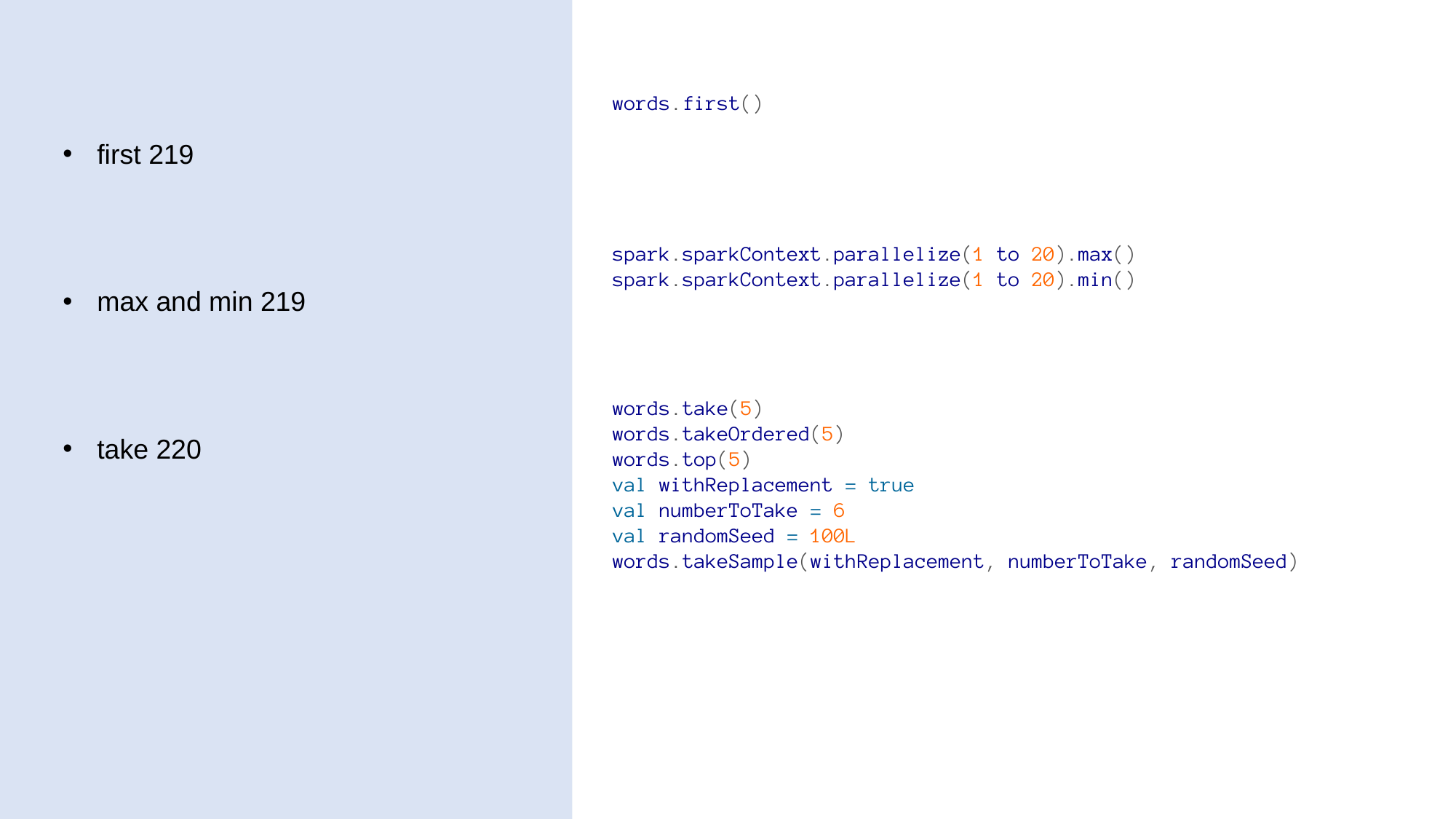

first 219
max and min 219
take 220
words.first()
spark.sparkContext.parallelize(1 to 20).max()
spark.sparkContext.parallelize(1 to 20).min()
words.take(5)
words.takeOrdered(5)
words.top(5)
val withReplacement = true
val numberToTake = 6
val randomSeed = 100L
words.takeSample(withReplacement, numberToTake, randomSeed)